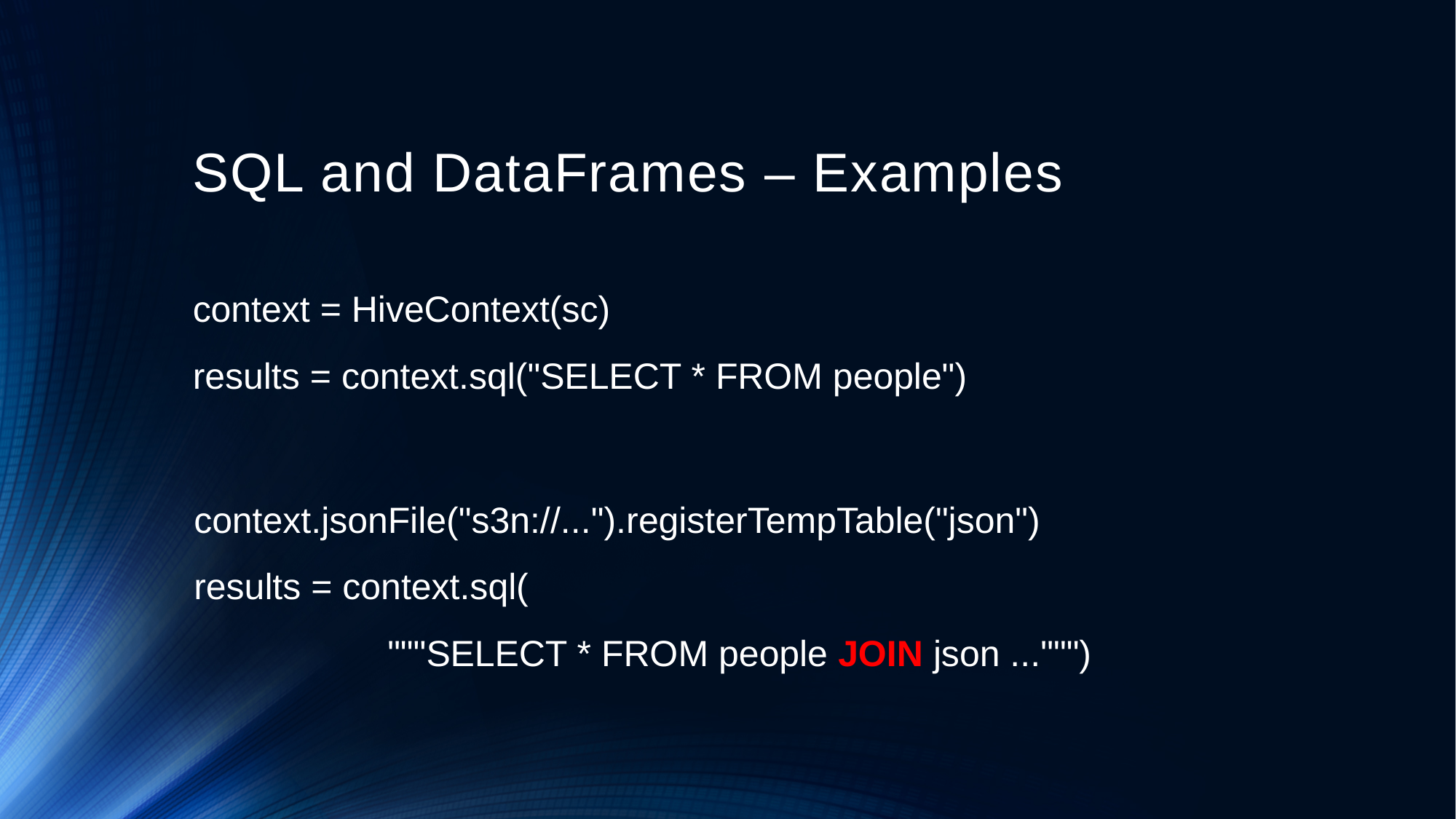

# SQL and DataFrames – Examples
context = HiveContext(sc)
results = context.sql("SELECT * FROM people")
context.jsonFile("s3n://...").registerTempTable("json")
results = context.sql(
                   """SELECT * FROM people JOIN json ...""")